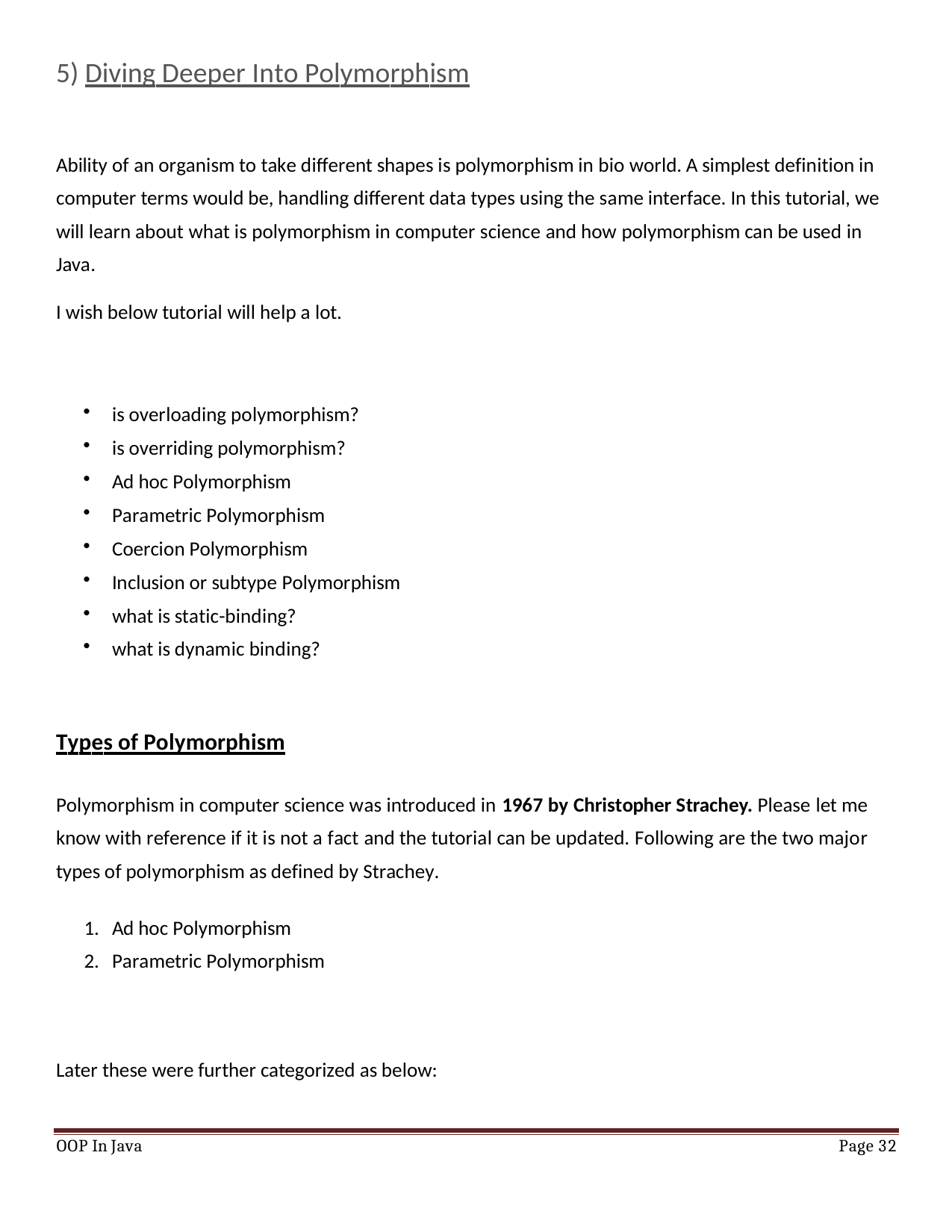

5) Diving Deeper Into Polymorphism

Ability of an organism to take different shapes is polymorphism in bio world. A simplest definition in computer terms would be, handling different data types using the same interface. In this tutorial, we will learn about what is polymorphism in computer science and how polymorphism can be used in Java.

I wish below tutorial will help a lot.
is overloading polymorphism?
is overriding polymorphism?
Ad hoc Polymorphism
Parametric Polymorphism
Coercion Polymorphism
Inclusion or subtype Polymorphism
what is static-binding?
what is dynamic binding?
Types of Polymorphism

Polymorphism in computer science was introduced in 1967 by Christopher Strachey. Please let me know with reference if it is not a fact and the tutorial can be updated. Following are the two major types of polymorphism as defined by Strachey.

Ad hoc Polymorphism
Parametric Polymorphism
Later these were further categorized as below:
OOP In Java
Page 32